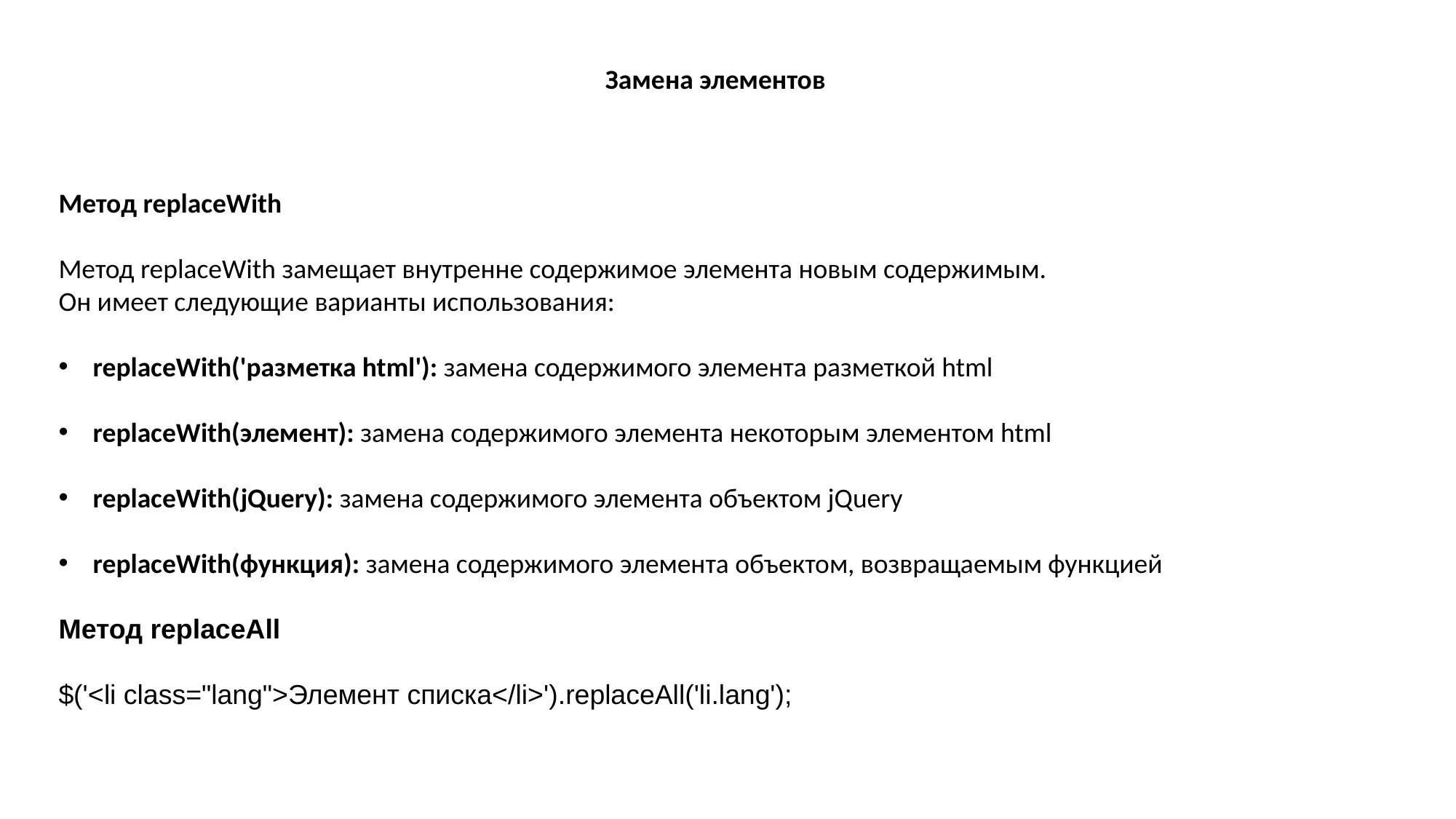

Замена элементов
Метод replaceWith

Метод replaceWith замещает внутренне содержимое элемента новым содержимым.
Он имеет следующие варианты использования:

replaceWith('разметка html'): замена содержимого элемента разметкой html

replaceWith(элемент): замена содержимого элемента некоторым элементом html

replaceWith(jQuery): замена содержимого элемента объектом jQuery

replaceWith(функция): замена содержимого элемента объектом, возвращаемым функцией

Метод replaceAll

$('<li class="lang">Элемент списка</li>').replaceAll('li.lang');